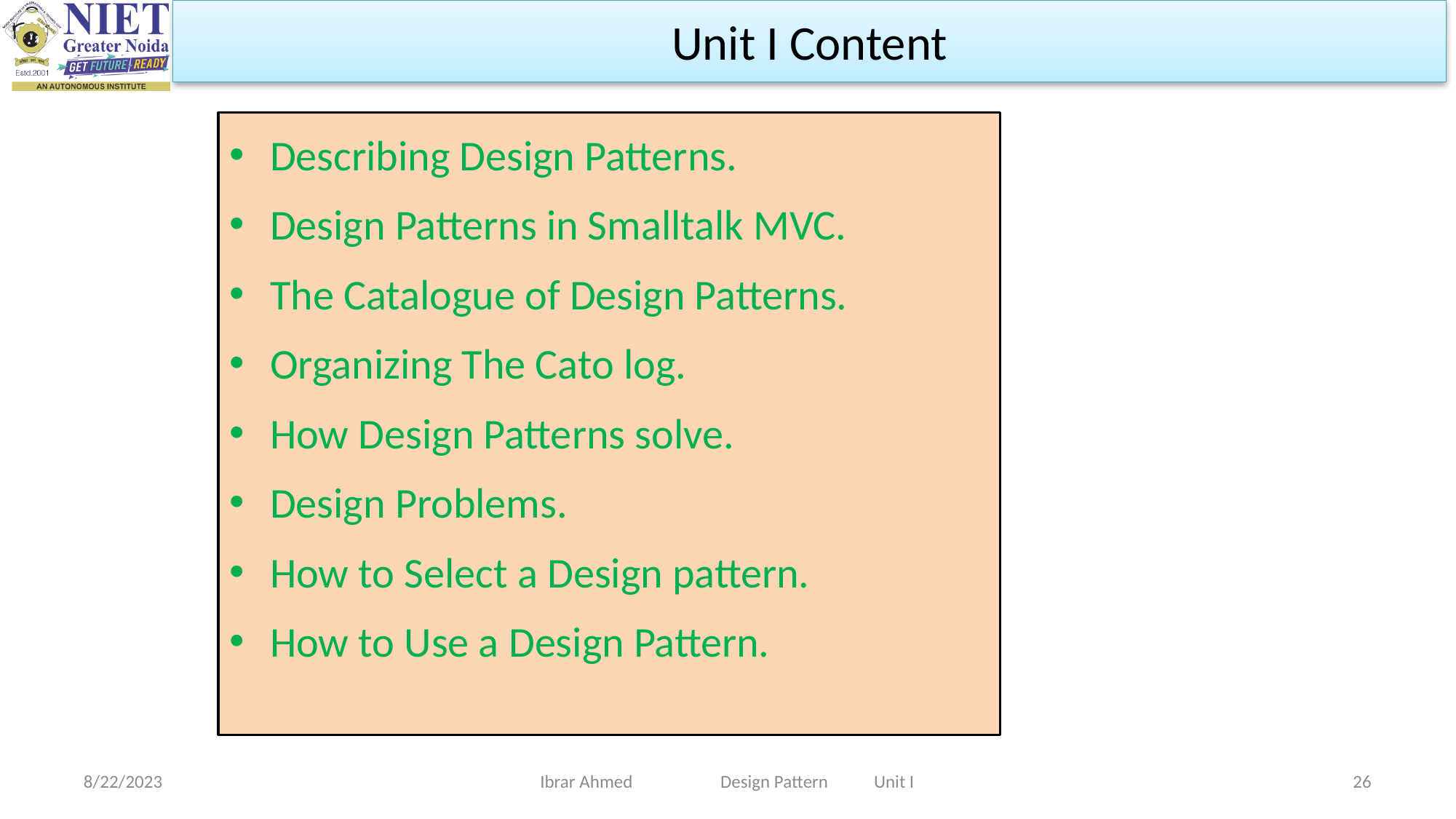

Unit I Content
Describing Design Patterns.
Design Patterns in Smalltalk MVC.
The Catalogue of Design Patterns.
Organizing The Cato log.
How Design Patterns solve.
Design Problems.
How to Select a Design pattern.
How to Use a Design Pattern.

8/22/2023
Ibrar Ahmed                     Design Pattern           Unit I
26